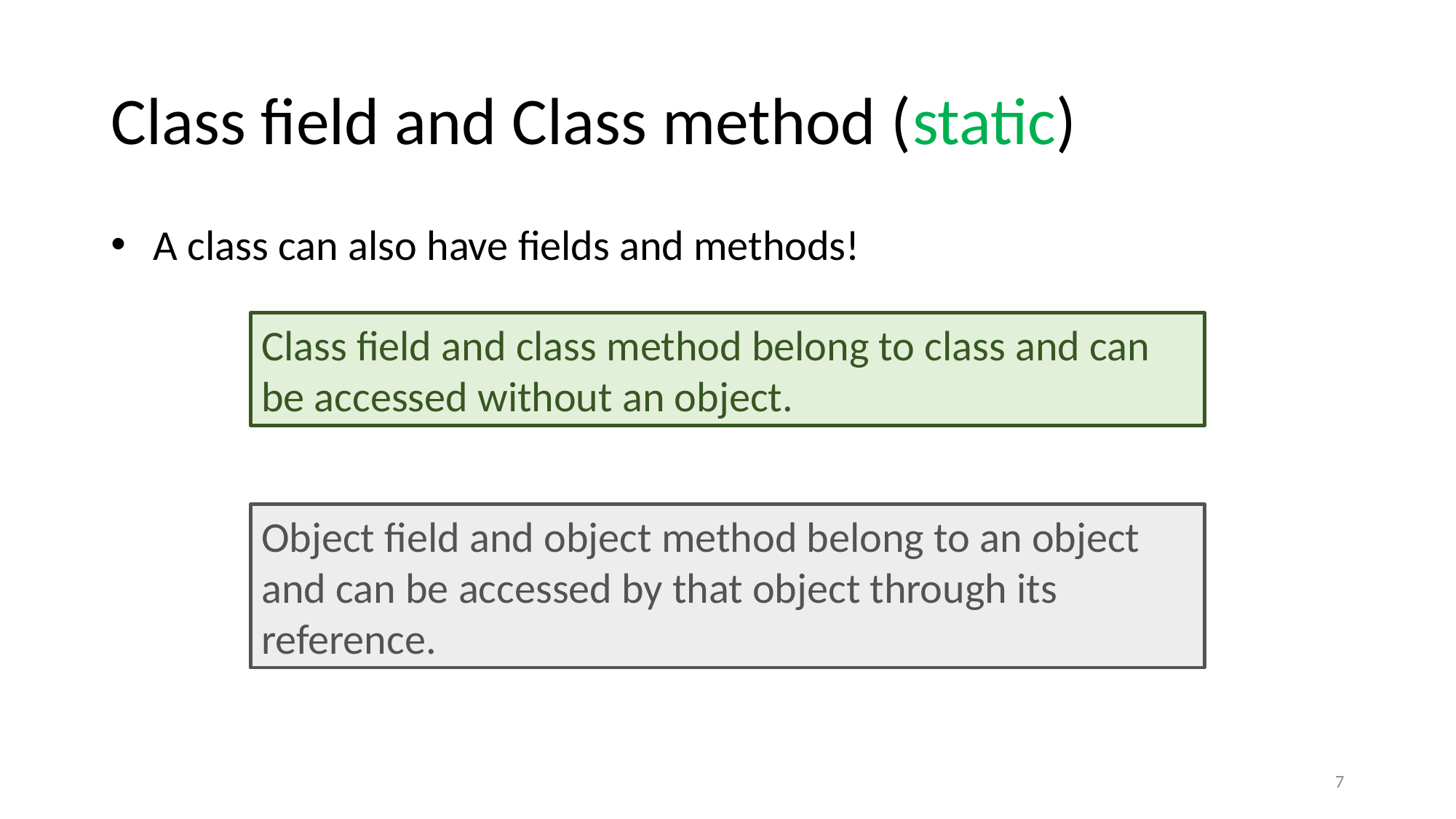

# Class field and Class method (static)
A class can also have fields and methods!
Class field and class method belong to class and can be accessed without an object.
Object field and object method belong to an object and can be accessed by that object through its reference.
7